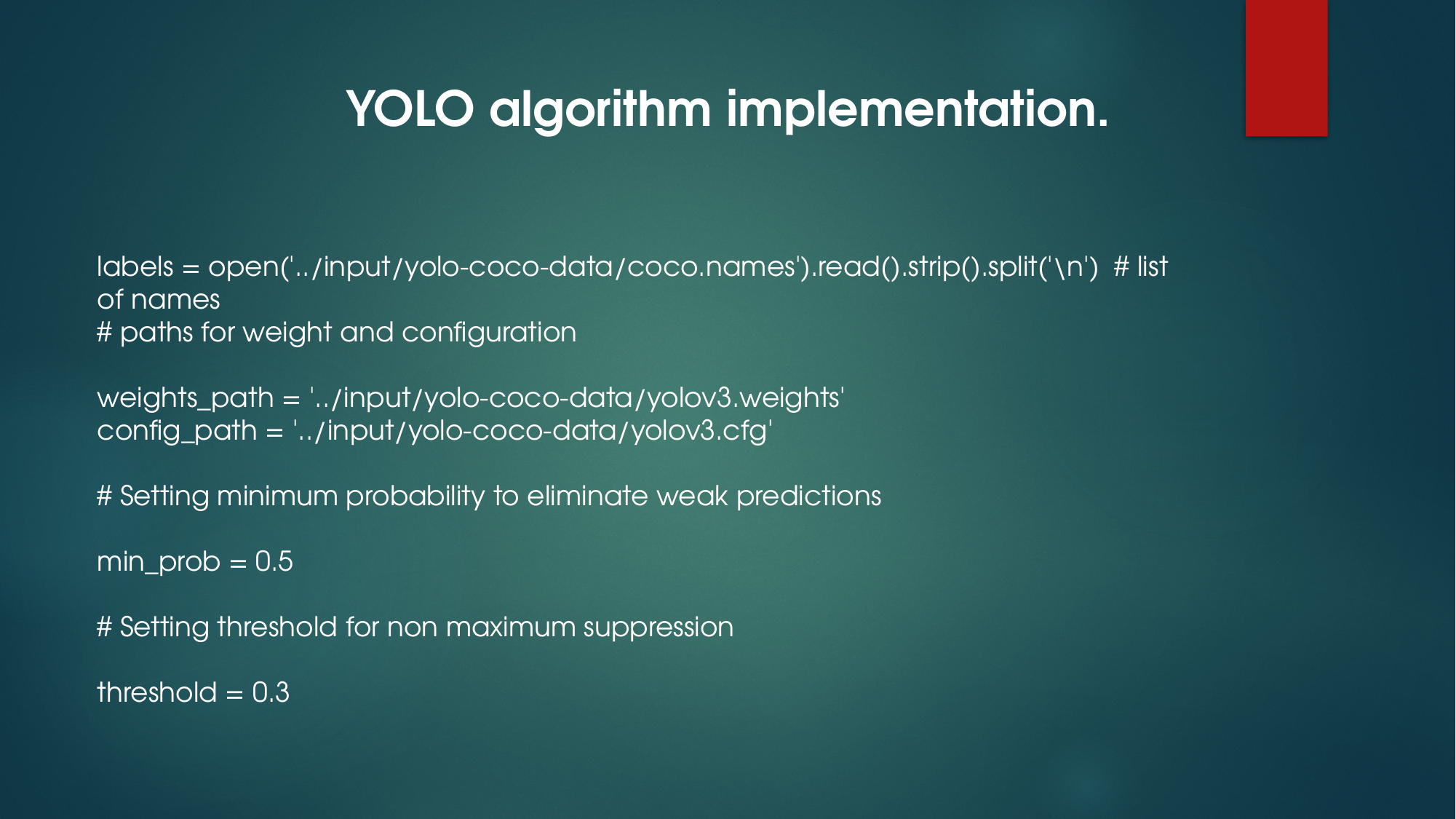

YOLO algorithm implementation.
labels = open('../input/yolo-coco-data/coco.names').read().strip().split('\n')  # list of names
# paths for weight and configuration

weights_path = '../input/yolo-coco-data/yolov3.weights'
config_path = '../input/yolo-coco-data/yolov3.cfg'

# Setting minimum probability to eliminate weak predictions

min_prob = 0.5

# Setting threshold for non maximum suppression

threshold = 0.3